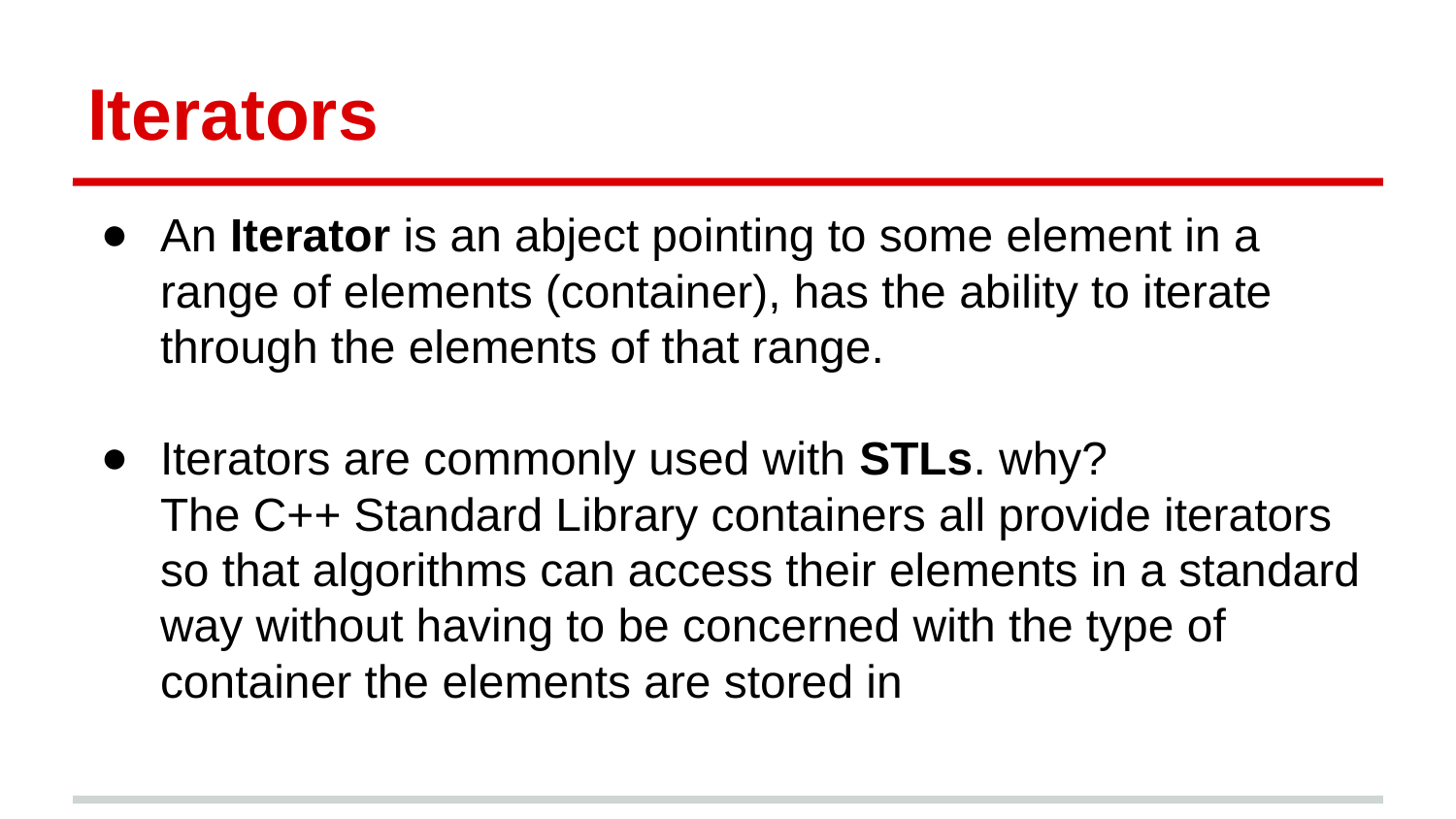

Iterators
An Iterator is an abject pointing to some element in a range of elements (container), has the ability to iterate through the elements of that range.

Iterators are commonly used with STLs. why?
The C++ Standard Library containers all provide iterators so that algorithms can access their elements in a standard way without having to be concerned with the type of container the elements are stored in